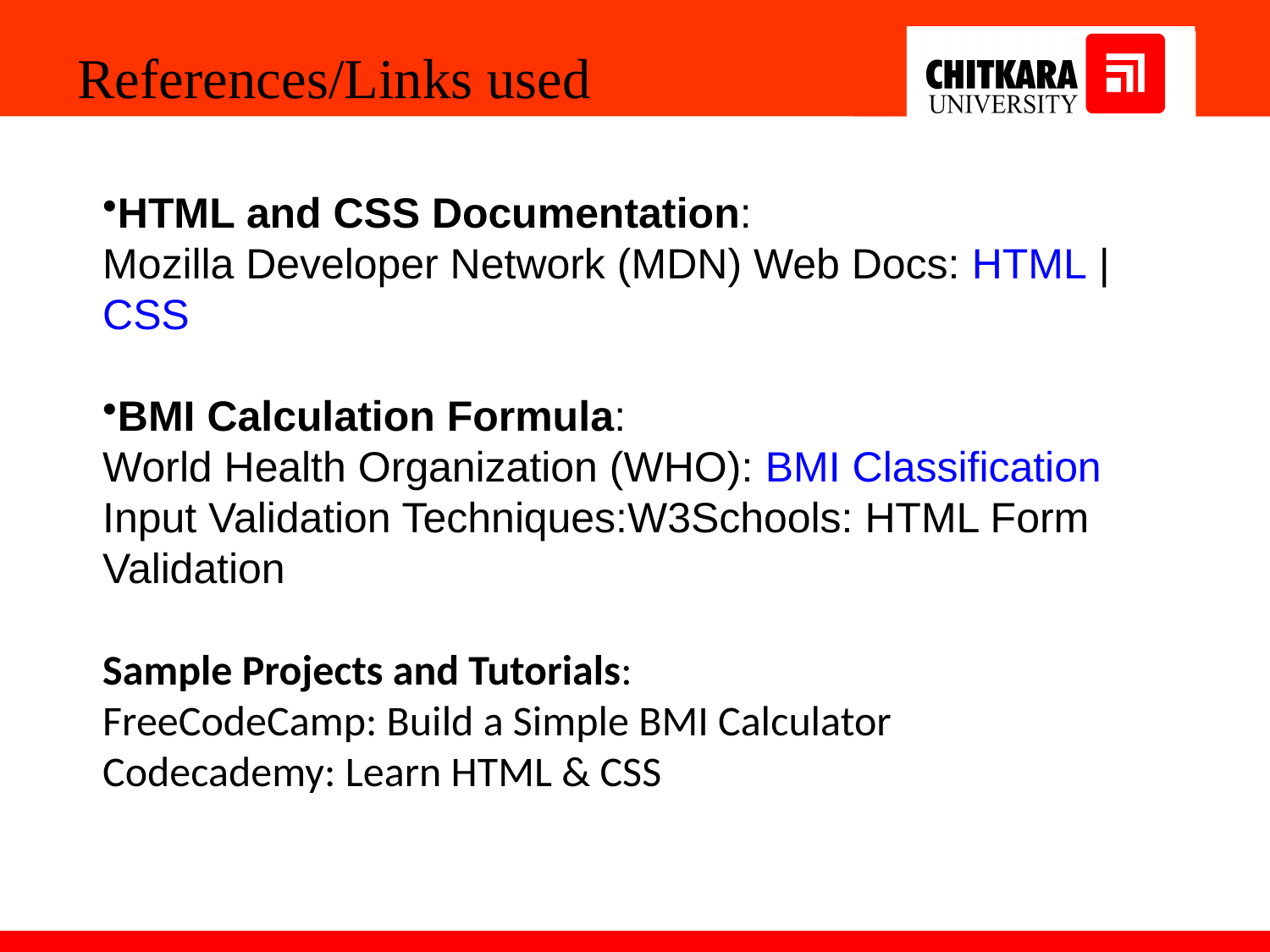

References/Links used
HTML and CSS Documentation:
Mozilla Developer Network (MDN) Web Docs: HTML | CSS

BMI Calculation Formula:
World Health Organization (WHO): BMI Classification
Input Validation Techniques:W3Schools: HTML Form Validation

Sample Projects and Tutorials:
FreeCodeCamp: Build a Simple BMI Calculator
Codecademy: Learn HTML & CSS